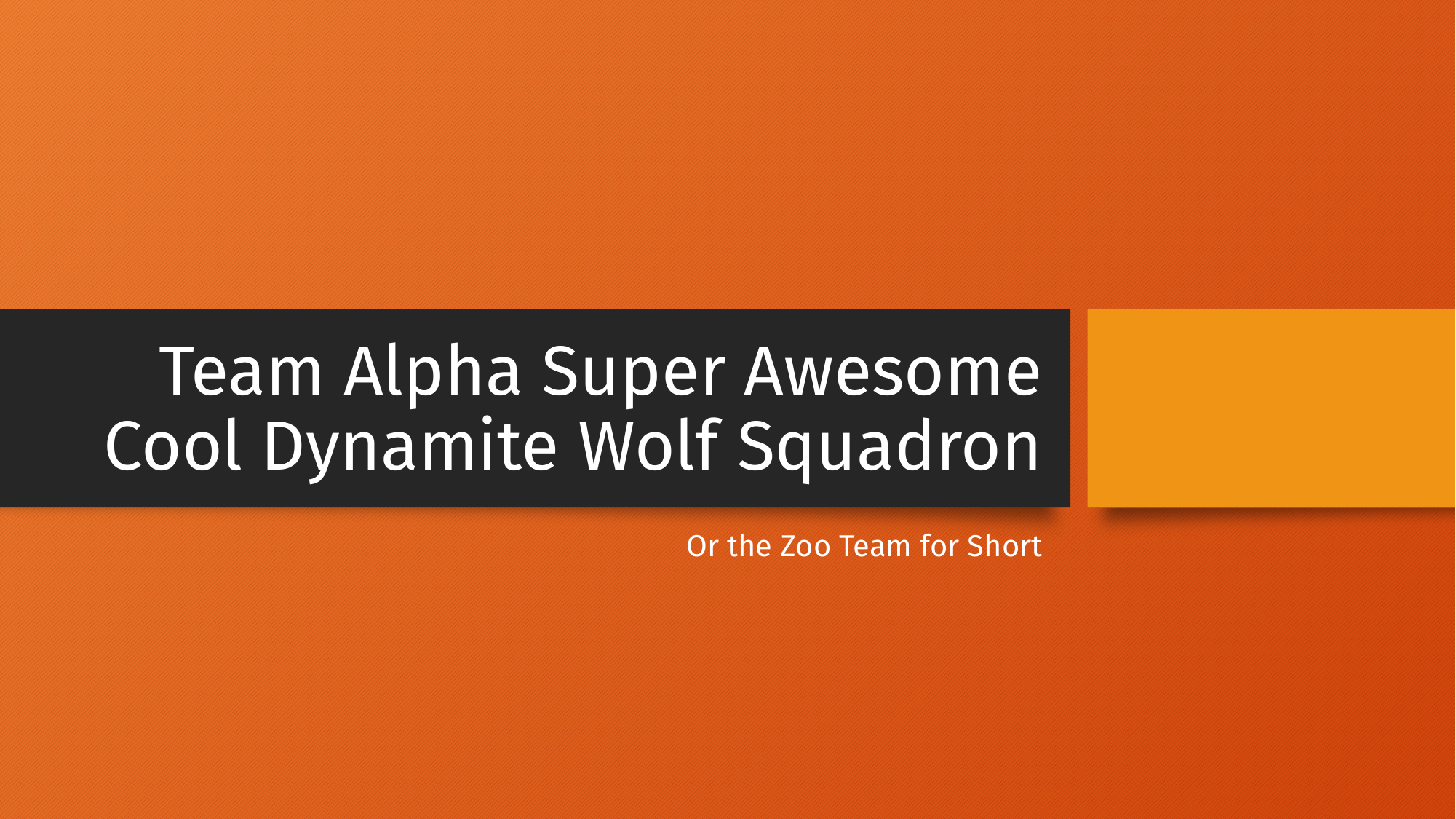

# Team Alpha Super Awesome Cool Dynamite Wolf Squadron
Or the Zoo Team for Short